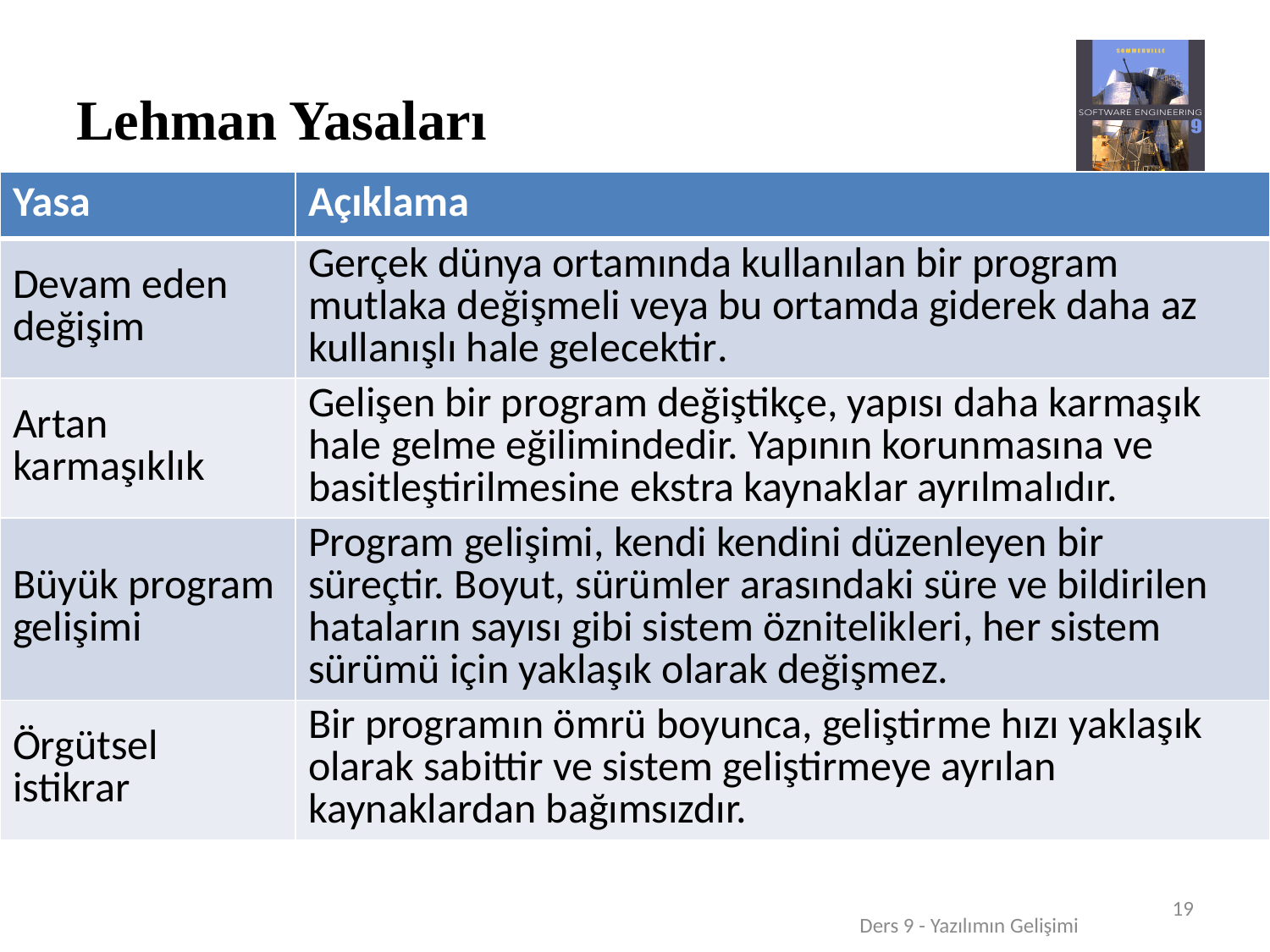

# Lehman Yasaları
| Yasa | Açıklama |
| --- | --- |
| Devam eden değişim | Gerçek dünya ortamında kullanılan bir program mutlaka değişmeli veya bu ortamda giderek daha az kullanışlı hale gelecektir. |
| Artan karmaşıklık | Gelişen bir program değiştikçe, yapısı daha karmaşık hale gelme eğilimindedir. Yapının korunmasına ve basitleştirilmesine ekstra kaynaklar ayrılmalıdır. |
| Büyük program gelişimi | Program gelişimi, kendi kendini düzenleyen bir süreçtir. Boyut, sürümler arasındaki süre ve bildirilen hataların sayısı gibi sistem öznitelikleri, her sistem sürümü için yaklaşık olarak değişmez. |
| Örgütsel istikrar | Bir programın ömrü boyunca, geliştirme hızı yaklaşık olarak sabittir ve sistem geliştirmeye ayrılan kaynaklardan bağımsızdır. |
19
Ders 9 - Yazılımın Gelişimi